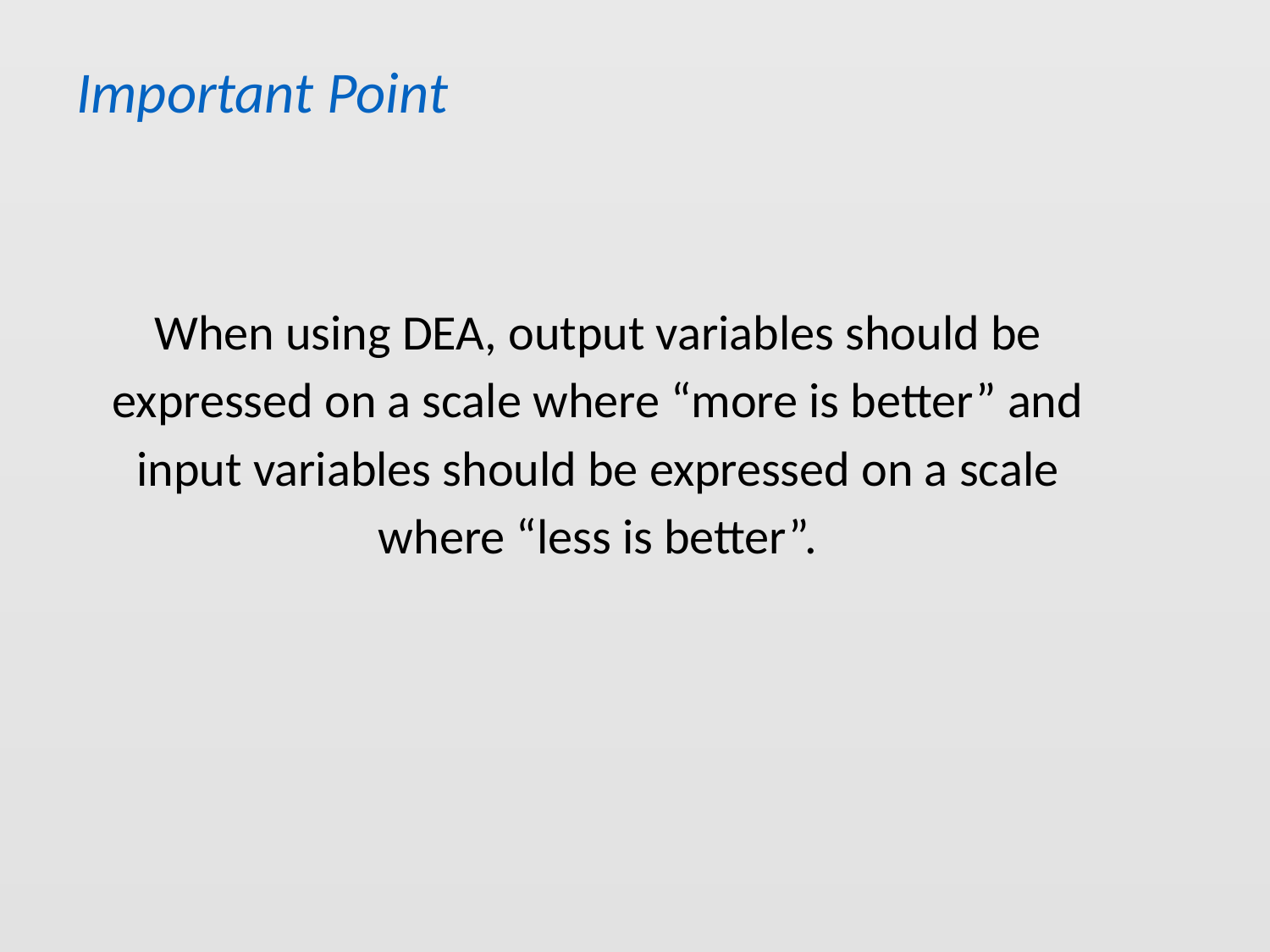

# Important Point
When using DEA, output variables should be expressed on a scale where “more is better” and input variables should be expressed on a scale where “less is better”.